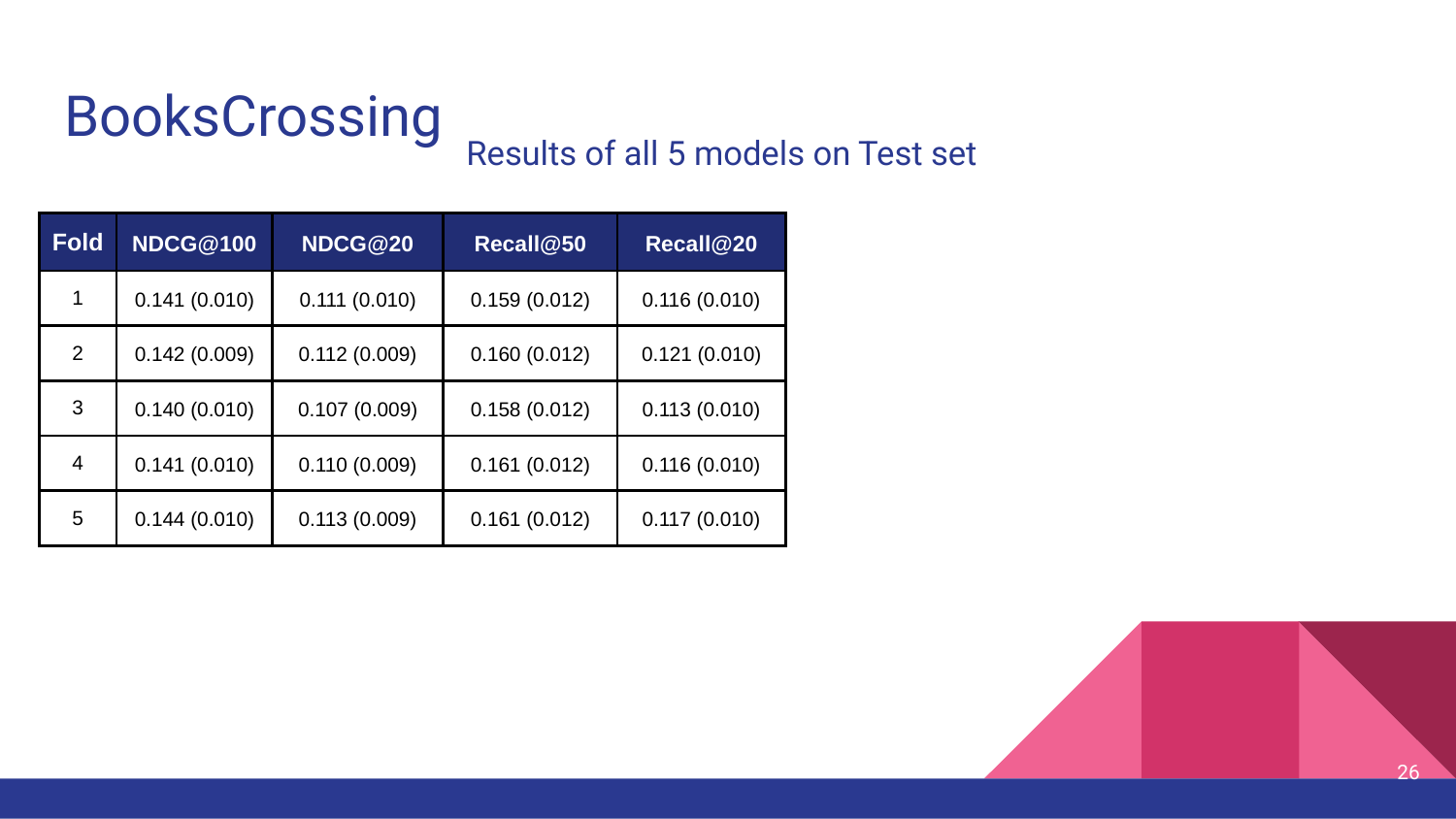

# BooksCrossing
Results of all 5 models on Test set
| Fold | NDCG@100 | NDCG@20 | Recall@50 | Recall@20 |
| --- | --- | --- | --- | --- |
| 1 | 0.141 (0.010) | 0.111 (0.010) | 0.159 (0.012) | 0.116 (0.010) |
| 2 | 0.142 (0.009) | 0.112 (0.009) | 0.160 (0.012) | 0.121 (0.010) |
| 3 | 0.140 (0.010) | 0.107 (0.009) | 0.158 (0.012) | 0.113 (0.010) |
| 4 | 0.141 (0.010) | 0.110 (0.009) | 0.161 (0.012) | 0.116 (0.010) |
| 5 | 0.144 (0.010) | 0.113 (0.009) | 0.161 (0.012) | 0.117 (0.010) |
26